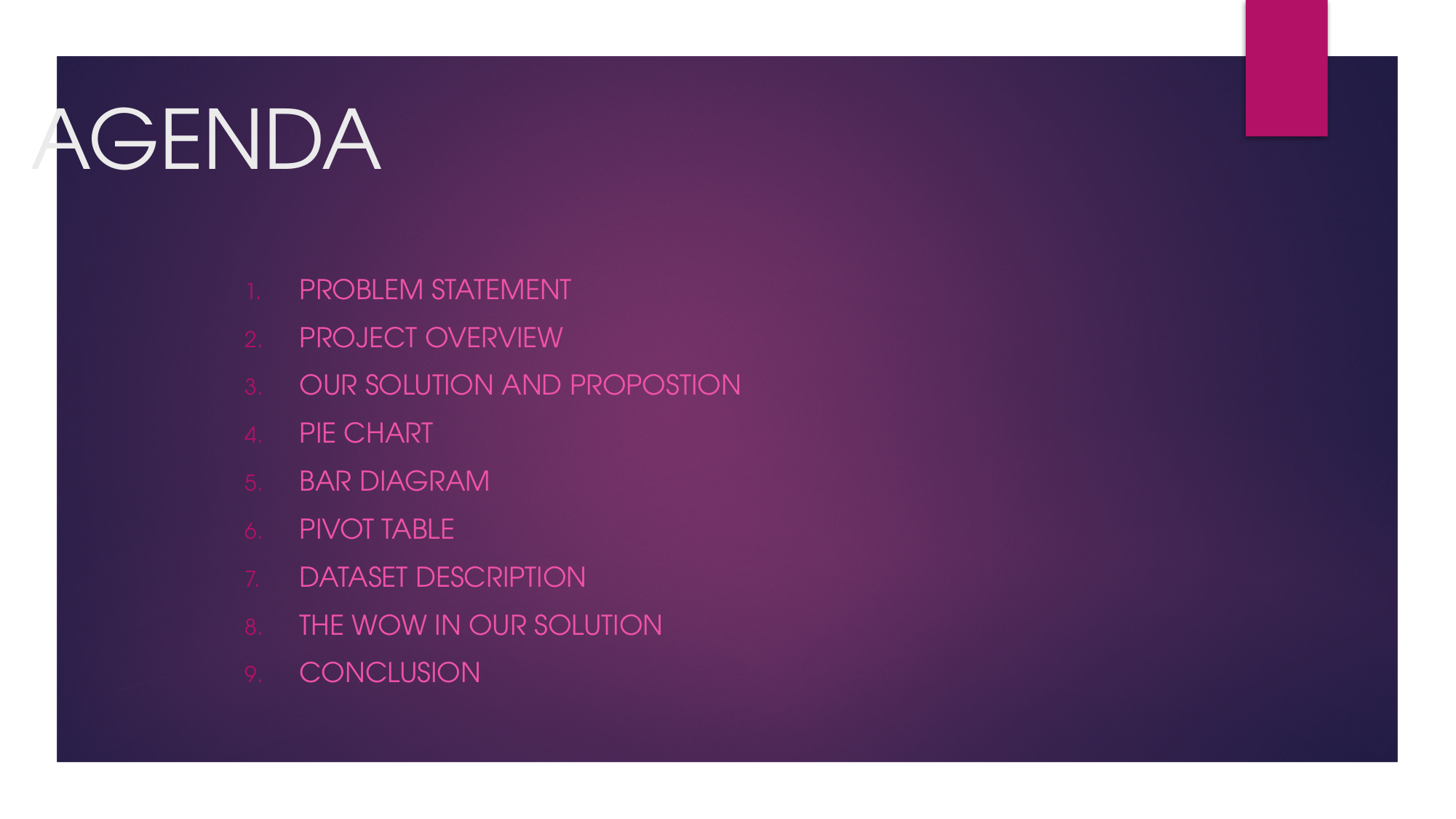

# AGENDA
PROBLEM STATEMENT
PROJECT OVERVIEW
OUR SOLUTION AND PROPOSTION
PIE CHART
BAR DIAGRAM
PIVOT TABLE
DATASET DESCRIPTION
THE WOW IN OUR SOLUTION
CONCLUSION